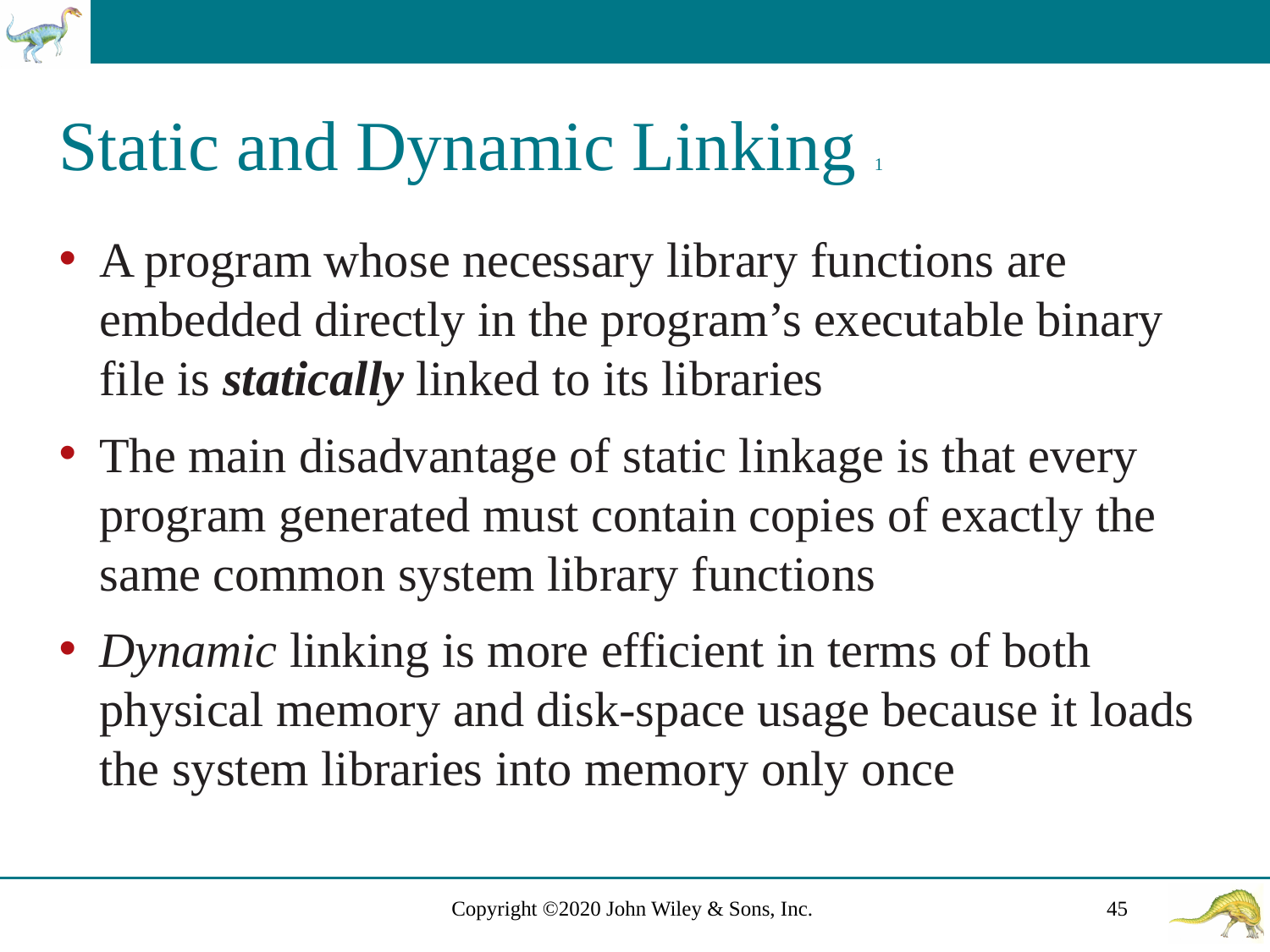

# Static and Dynamic Linking 1
A program whose necessary library functions are embedded directly in the program’s executable binary file is statically linked to its libraries
The main disadvantage of static linkage is that every program generated must contain copies of exactly the same common system library functions
Dynamic linking is more efficient in terms of both physical memory and disk-space usage because it loads the system libraries into memory only once
Copyright ©2020 John Wiley & Sons, Inc.
45